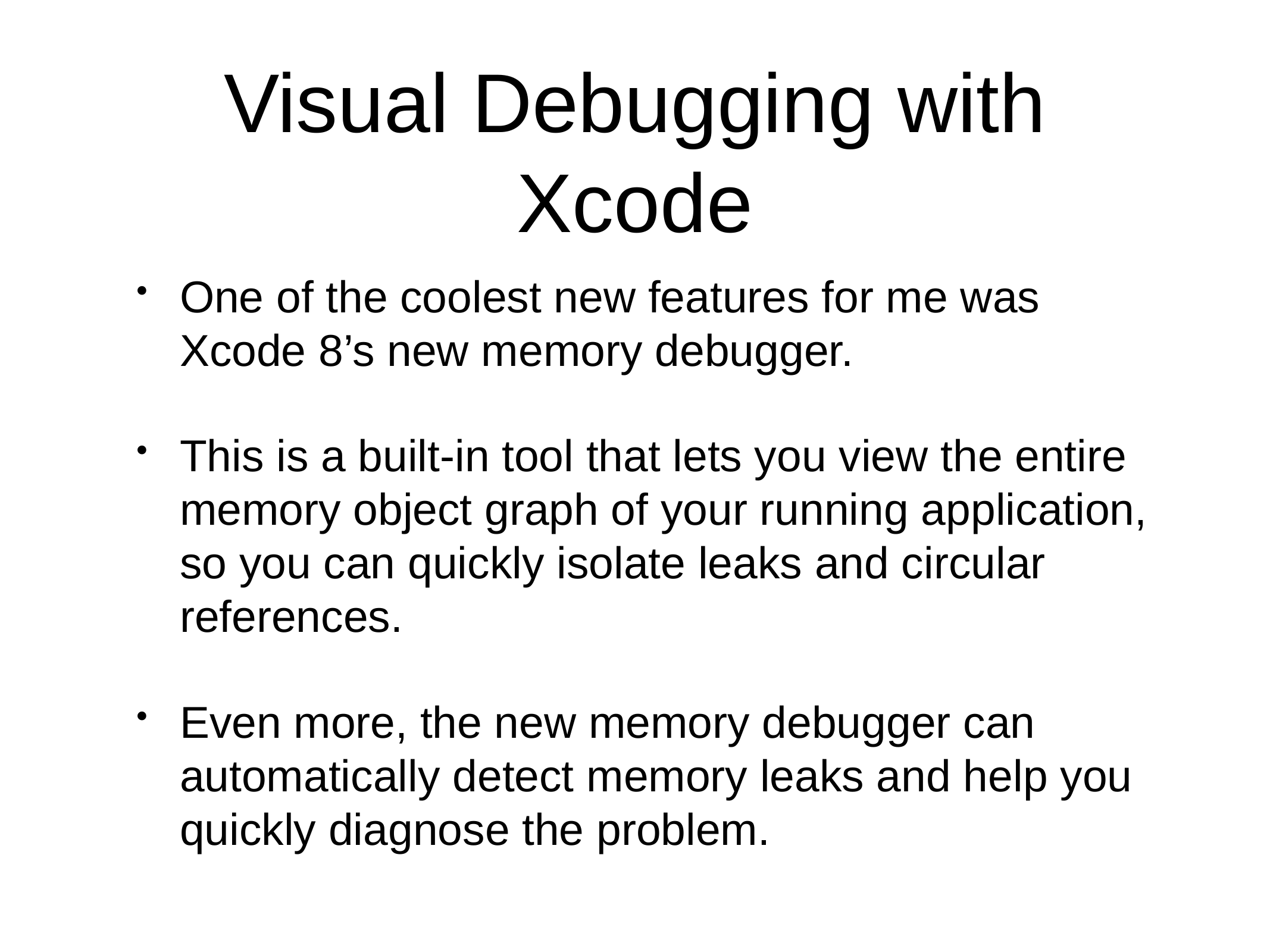

# Visual Debugging with Xcode
One of the coolest new features for me was Xcode 8’s new memory debugger.
This is a built-in tool that lets you view the entire memory object graph of your running application, so you can quickly isolate leaks and circular references.
Even more, the new memory debugger can automatically detect memory leaks and help you quickly diagnose the problem.